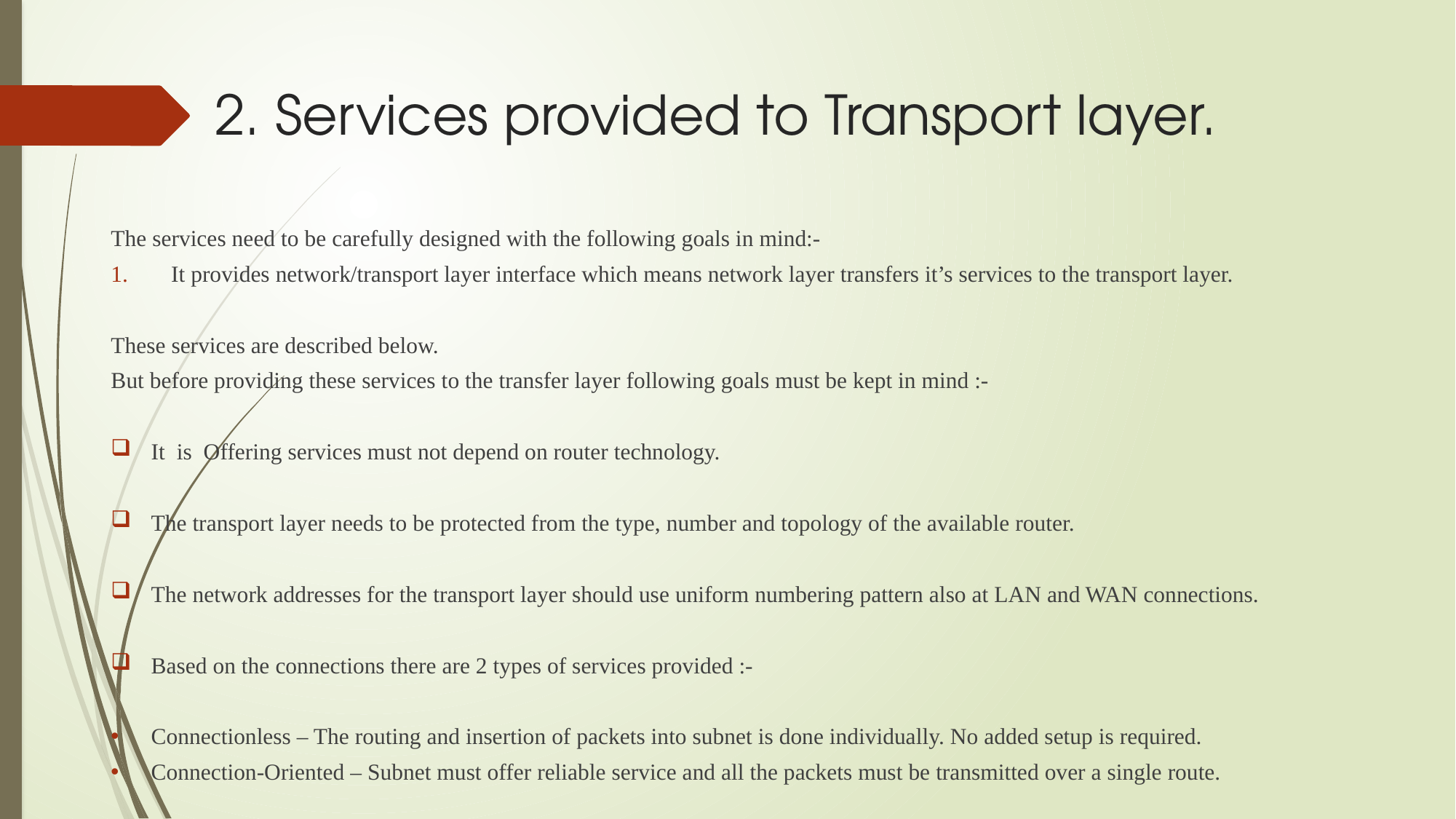

# 2. Services provided to Transport layer.
The services need to be carefully designed with the following goals in mind:-
It provides network/transport layer interface which means network layer transfers it’s services to the transport layer.

These services are described below.
But before providing these services to the transfer layer following goals must be kept in mind :-

It  is  Offering services must not depend on router technology.

The transport layer needs to be protected from the type, number and topology of the available router.

The network addresses for the transport layer should use uniform numbering pattern also at LAN and WAN connections.

Based on the connections there are 2 types of services provided :-

Connectionless – The routing and insertion of packets into subnet is done individually. No added setup is required.
Connection-Oriented – Subnet must offer reliable service and all the packets must be transmitted over a single route.